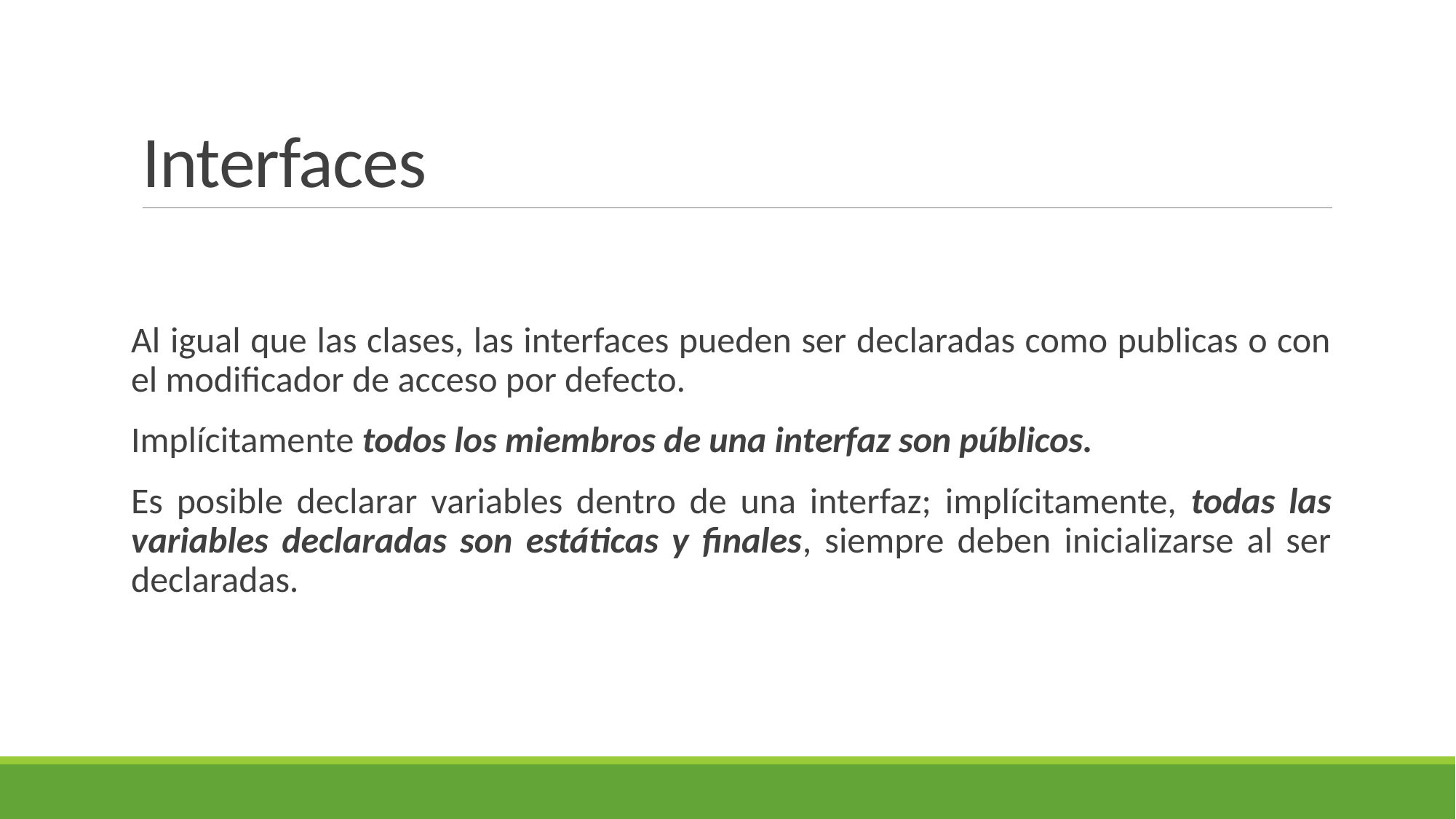

# Interfaces
Al igual que las clases, las interfaces pueden ser declaradas como publicas o con el modificador de acceso por defecto.
Implícitamente todos los miembros de una interfaz son públicos.
Es posible declarar variables dentro de una interfaz; implícitamente, todas las variables declaradas son estáticas y finales, siempre deben inicializarse al ser declaradas.